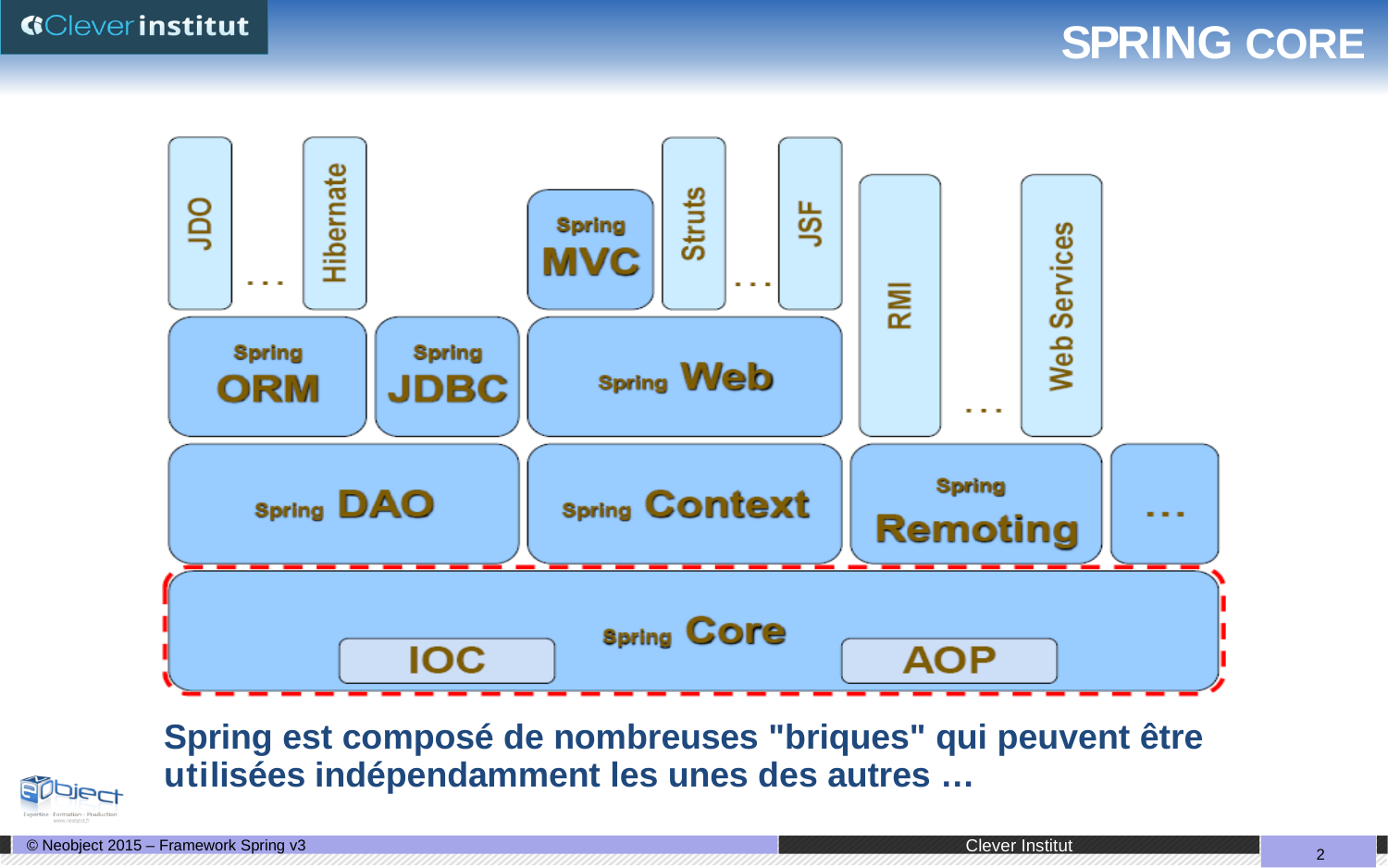

# SPRING CORE

Spring est composé de nombreuses "briques" qui peuvent être utilisées indépendamment les unes des autres …